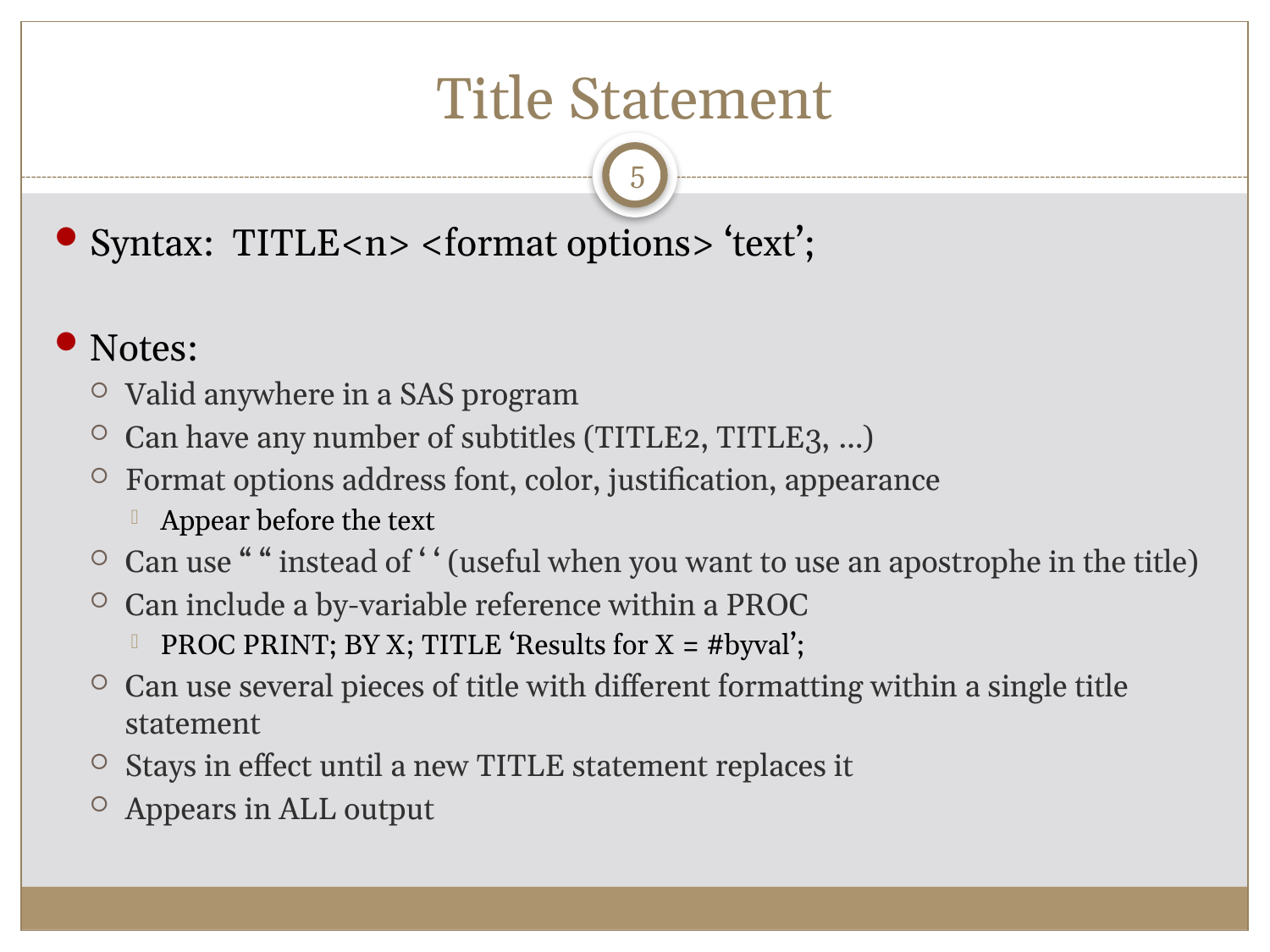

# Title Statement
5
Syntax:  TITLE<n> <format options> ‘text’;

Notes:
Valid anywhere in a SAS program
Can have any number of subtitles (TITLE2, TITLE3, …)
Format options address font, color, justification, appearance
Appear before the text
Can use “ “ instead of ‘ ‘ (useful when you want to use an apostrophe in the title)
Can include a by-variable reference within a PROC
PROC PRINT; BY X; TITLE ‘Results for X = #byval’;
Can use several pieces of title with different formatting within a single title statement
Stays in effect until a new TITLE statement replaces it
Appears in ALL output